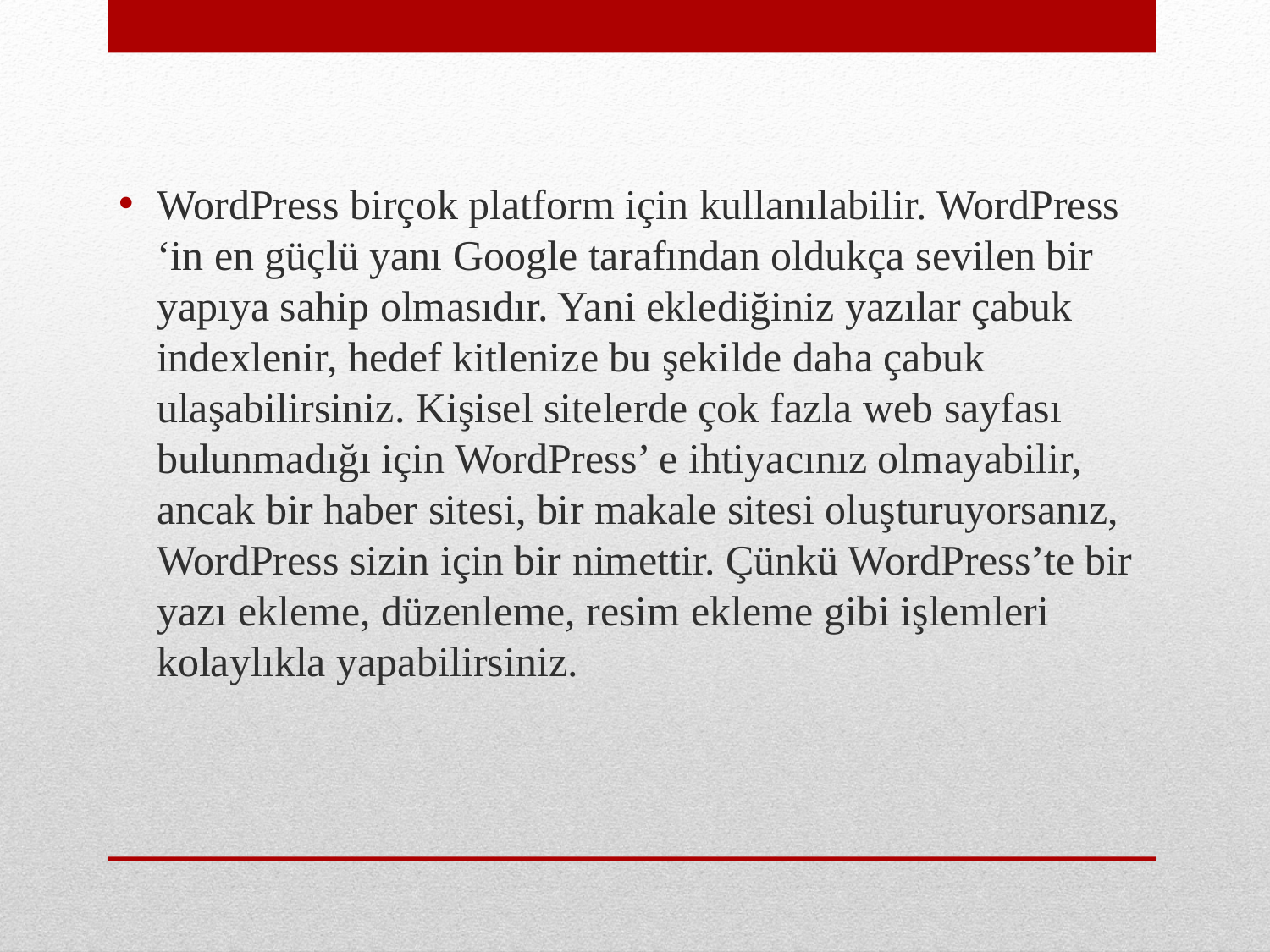

WordPress birçok platform için kullanılabilir. WordPress ‘in en güçlü yanı Google tarafından oldukça sevilen bir yapıya sahip olmasıdır. Yani eklediğiniz yazılar çabuk indexlenir, hedef kitlenize bu şekilde daha çabuk ulaşabilirsiniz. Kişisel sitelerde çok fazla web sayfası bulunmadığı için WordPress’ e ihtiyacınız olmayabilir, ancak bir haber sitesi, bir makale sitesi oluşturuyorsanız, WordPress sizin için bir nimettir. Çünkü WordPress’te bir yazı ekleme, düzenleme, resim ekleme gibi işlemleri kolaylıkla yapabilirsiniz.